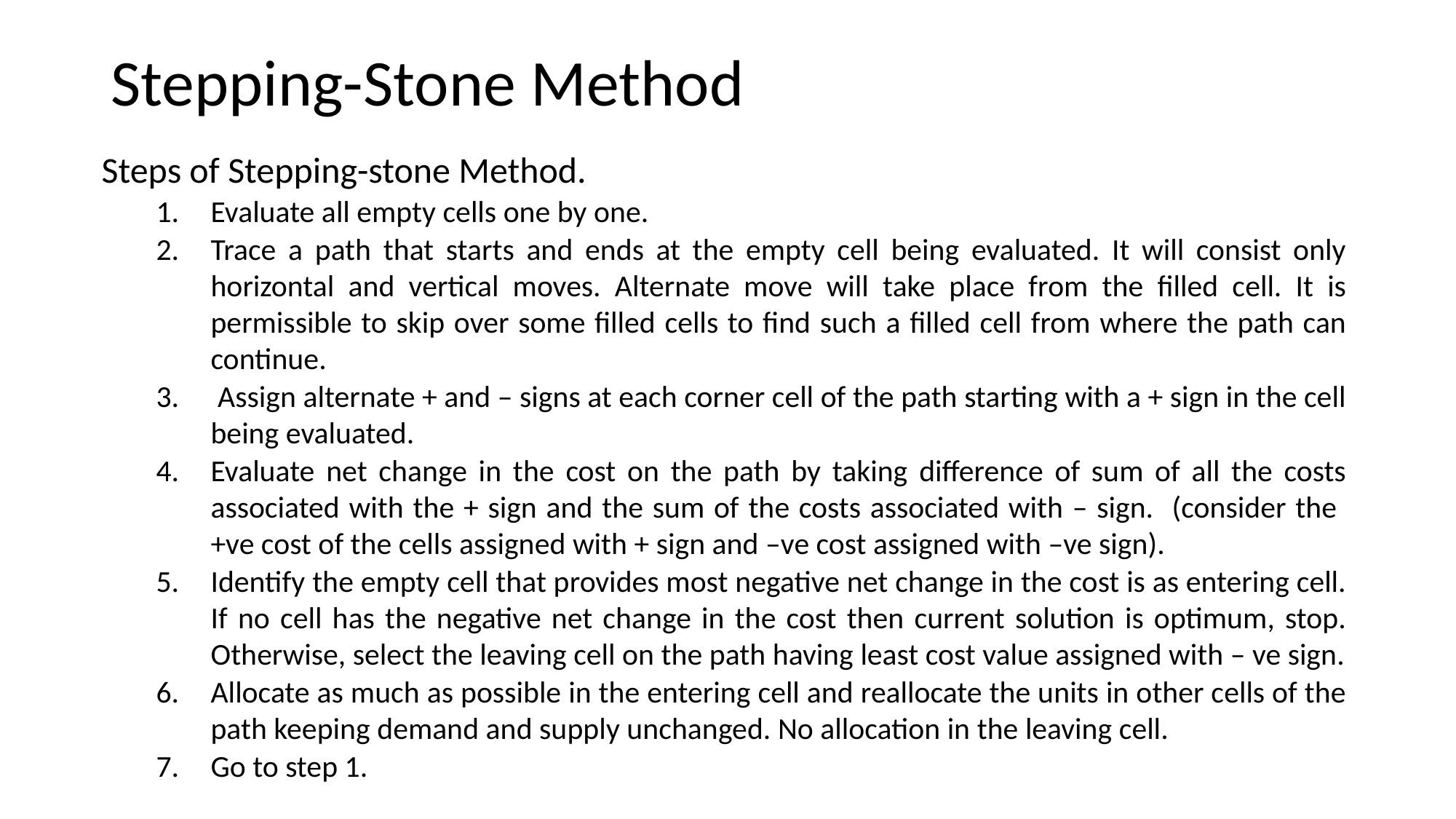

# Stepping-Stone Method
Steps of Stepping-stone Method.
Evaluate all empty cells one by one.
Trace a path that starts and ends at the empty cell being evaluated. It will consist only horizontal and vertical moves. Alternate move will take place from the filled cell. It is permissible to skip over some filled cells to find such a filled cell from where the path can continue.
 Assign alternate + and – signs at each corner cell of the path starting with a + sign in the cell being evaluated.
Evaluate net change in the cost on the path by taking difference of sum of all the costs associated with the + sign and the sum of the costs associated with – sign.  (consider the  +ve cost of the cells assigned with + sign and –ve cost assigned with –ve sign).
Identify the empty cell that provides most negative net change in the cost is as entering cell. If no cell has the negative net change in the cost then current solution is optimum, stop. Otherwise, select the leaving cell on the path having least cost value assigned with – ve sign.
Allocate as much as possible in the entering cell and reallocate the units in other cells of the path keeping demand and supply unchanged. No allocation in the leaving cell.
Go to step 1.